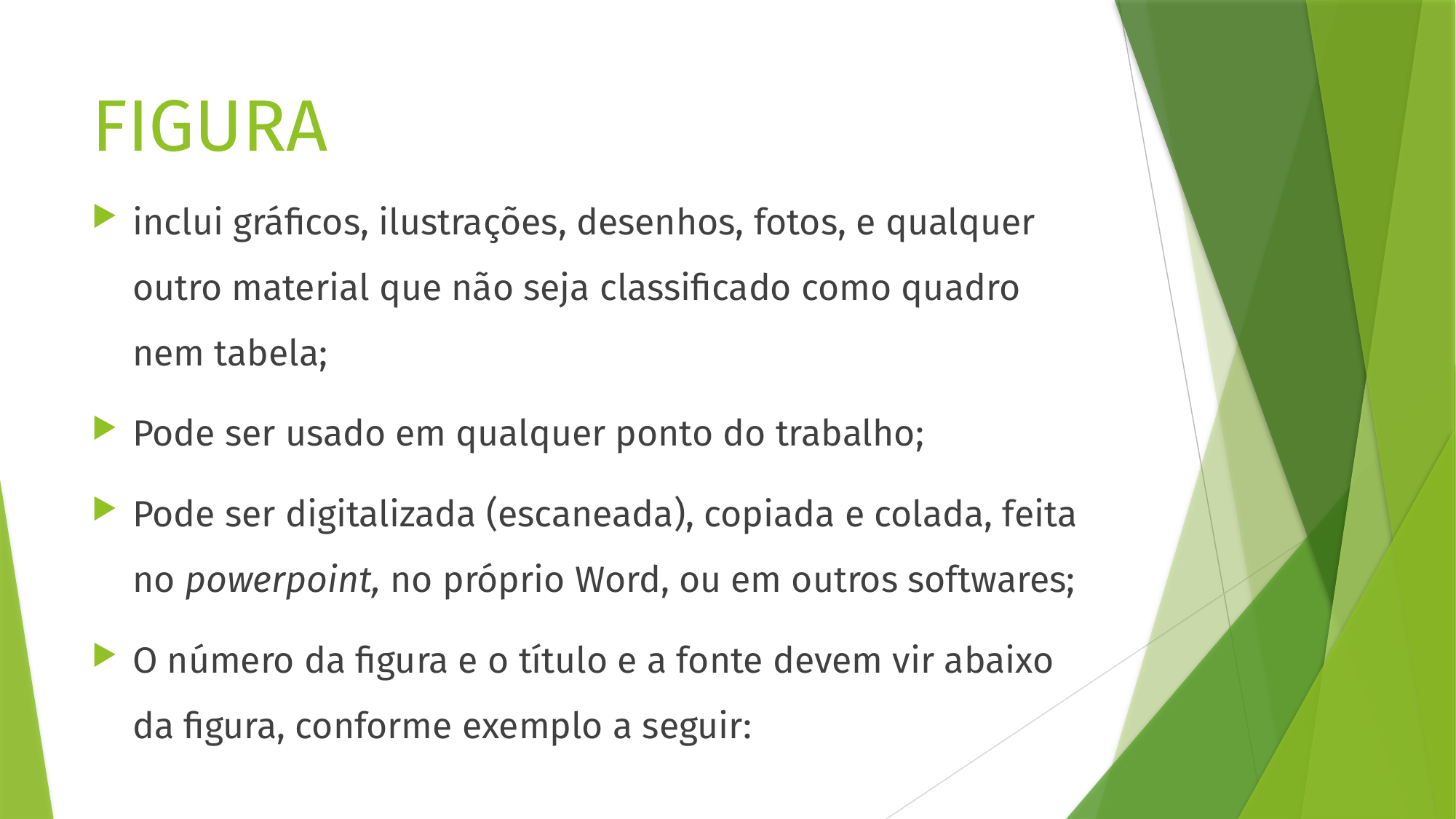

# FIGURA
inclui gráficos, ilustrações, desenhos, fotos, e qualquer outro material que não seja classificado como quadro nem tabela;
Pode ser usado em qualquer ponto do trabalho;
Pode ser digitalizada (escaneada), copiada e colada, feita no powerpoint, no próprio Word, ou em outros softwares;
O número da figura e o título e a fonte devem vir abaixo da figura, conforme exemplo a seguir: